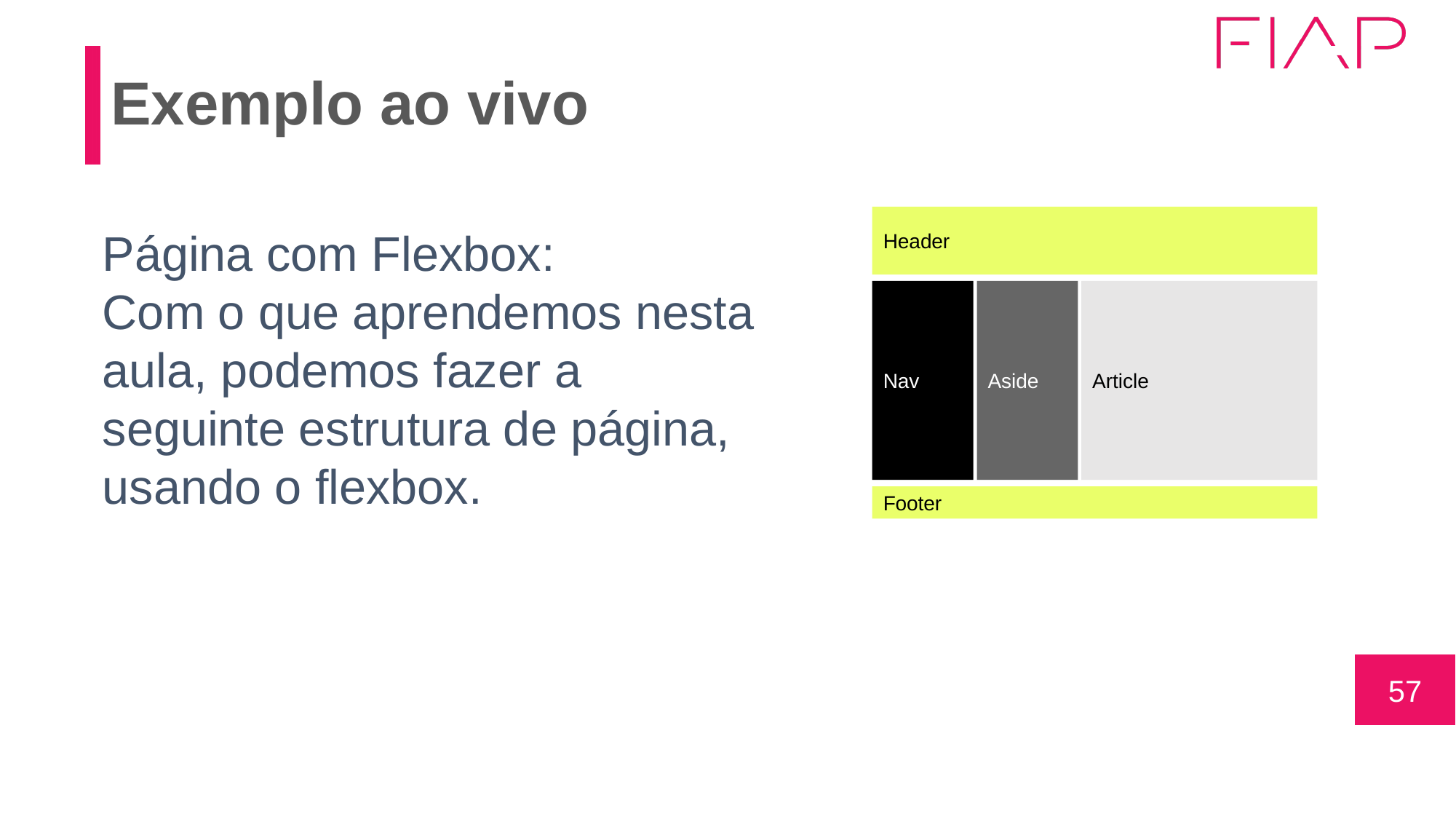

# Exemplo ao vivo
Header
Página com Flexbox:
Com o que aprendemos nesta aula, podemos fazer a seguinte estrutura de página, usando o flexbox.
Nav
Aside
Article
Footer
57